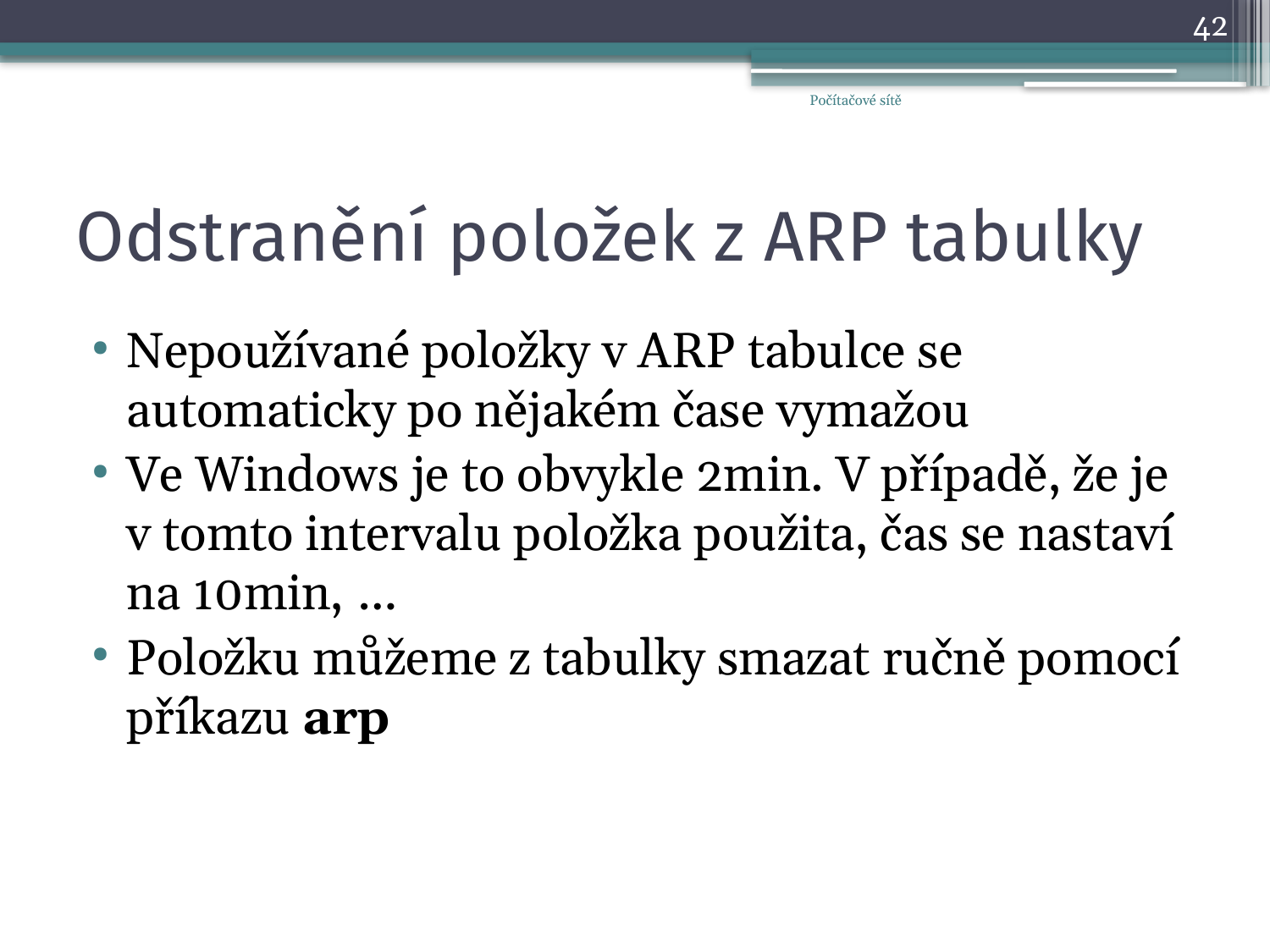

42
Počítačové sítě
# Odstranění položek z ARP tabulky
Nepoužívané položky v ARP tabulce se automaticky po nějakém čase vymažou
Ve Windows je to obvykle 2min. V případě, že je v tomto intervalu položka použita, čas se nastaví na 10min, …
Položku můžeme z tabulky smazat ručně pomocí příkazu arp